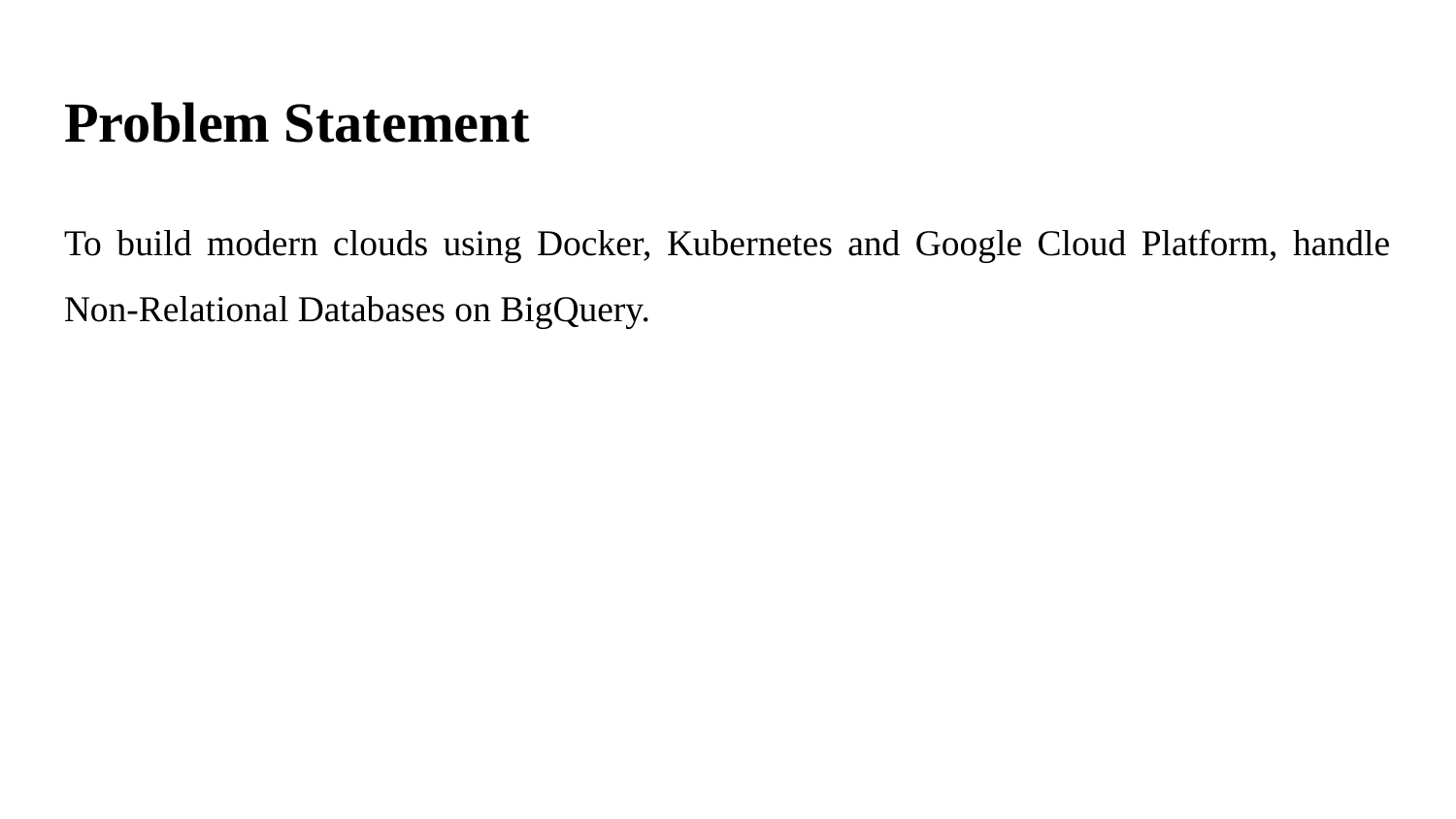

# Problem Statement
To build modern clouds using Docker, Kubernetes and Google Cloud Platform, handle Non-Relational Databases on BigQuery.